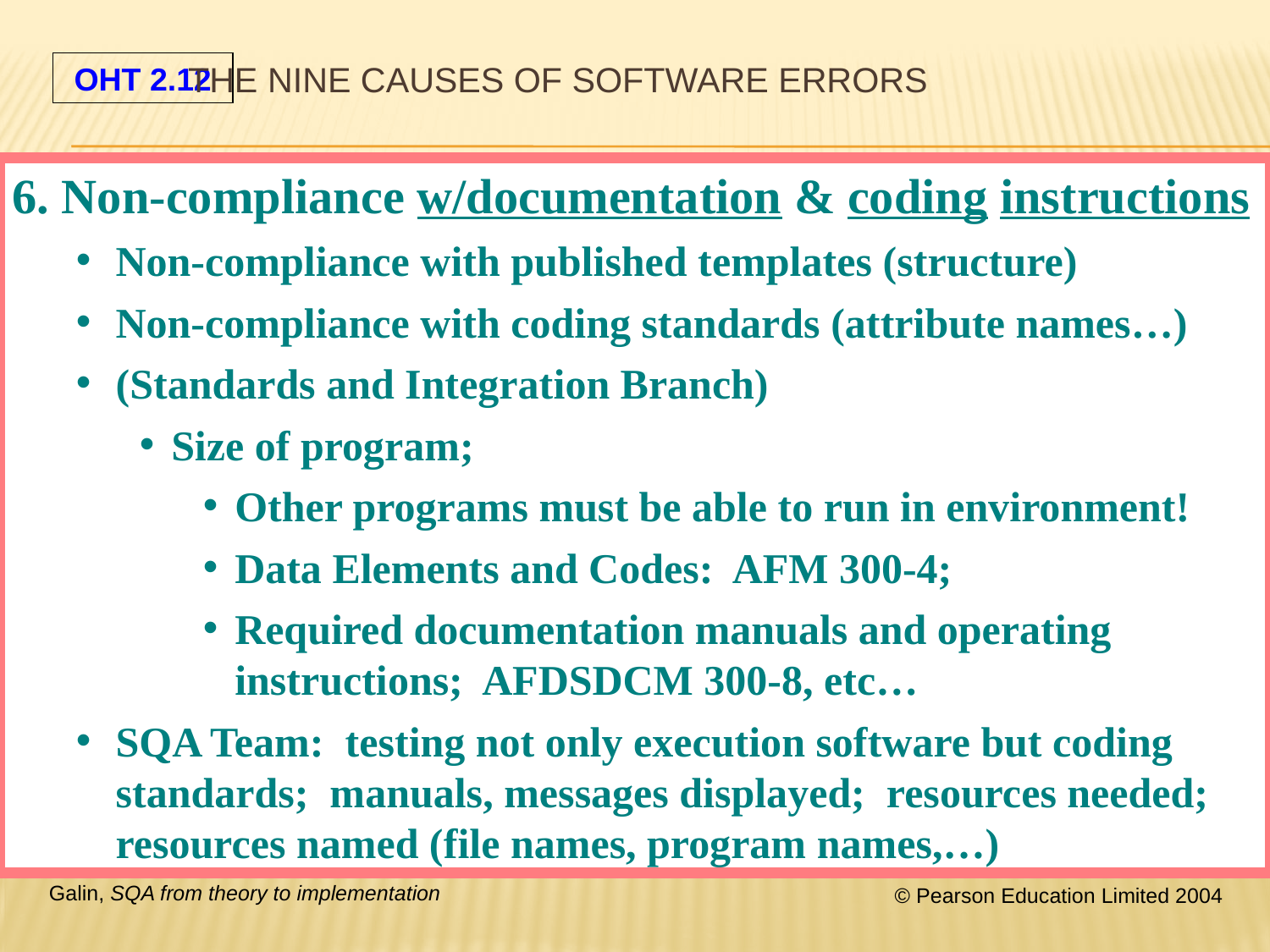

# The Nine Causes of Software Errors
6. Non-compliance w/documentation & coding instructions
Non-compliance with published templates (structure)
Non-compliance with coding standards (attribute names…)
(Standards and Integration Branch)
Size of program;
Other programs must be able to run in environment!
Data Elements and Codes:  AFM 300-4;
Required documentation manuals and operating instructions;  AFDSDCM 300-8, etc…
SQA Team:  testing not only execution software but coding standards;  manuals, messages displayed;  resources needed;  resources named (file names, program names,…)